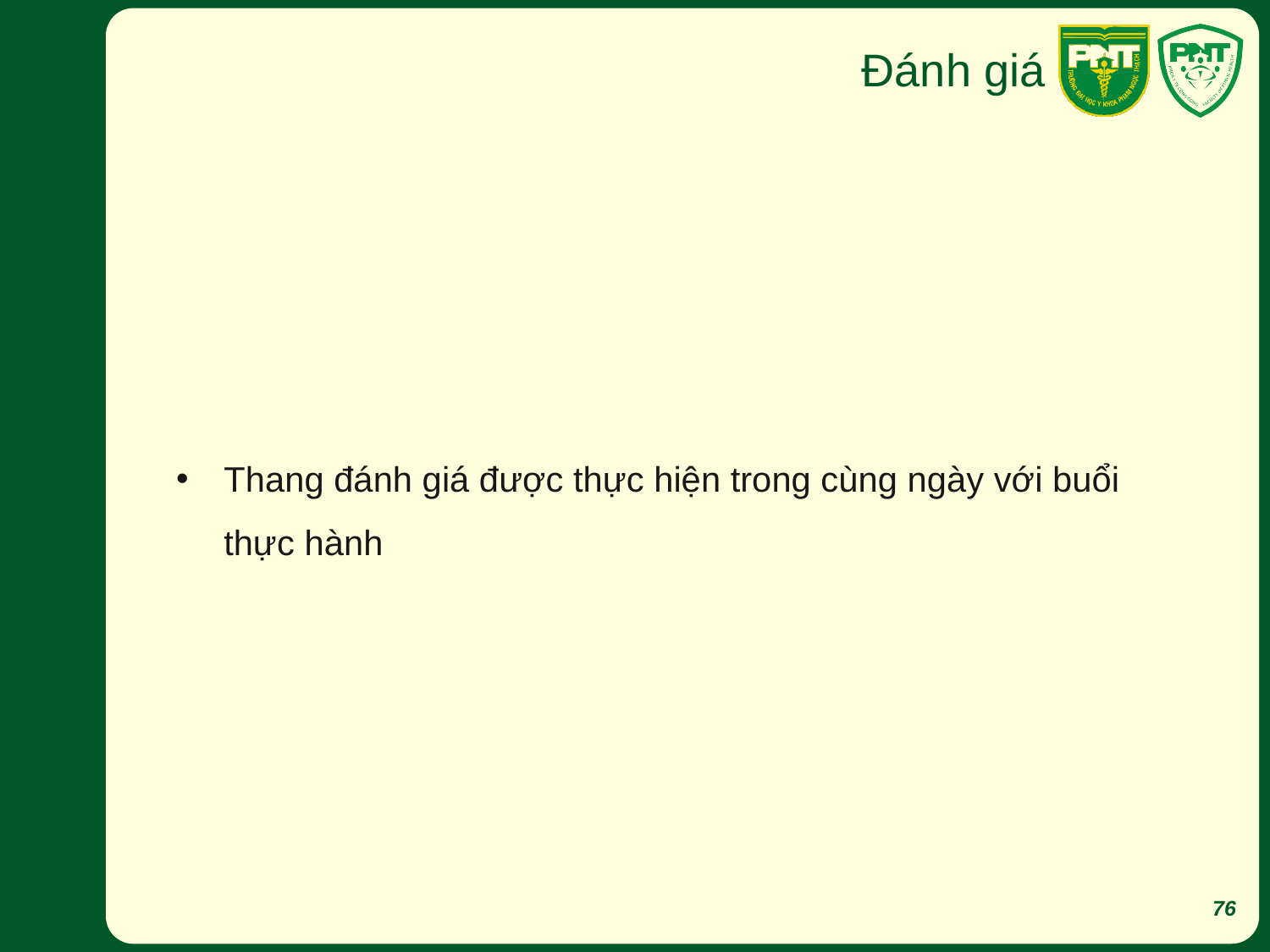

# Đánh giá
Thang đánh giá được thực hiện trong cùng ngày với buổi thực hành
76